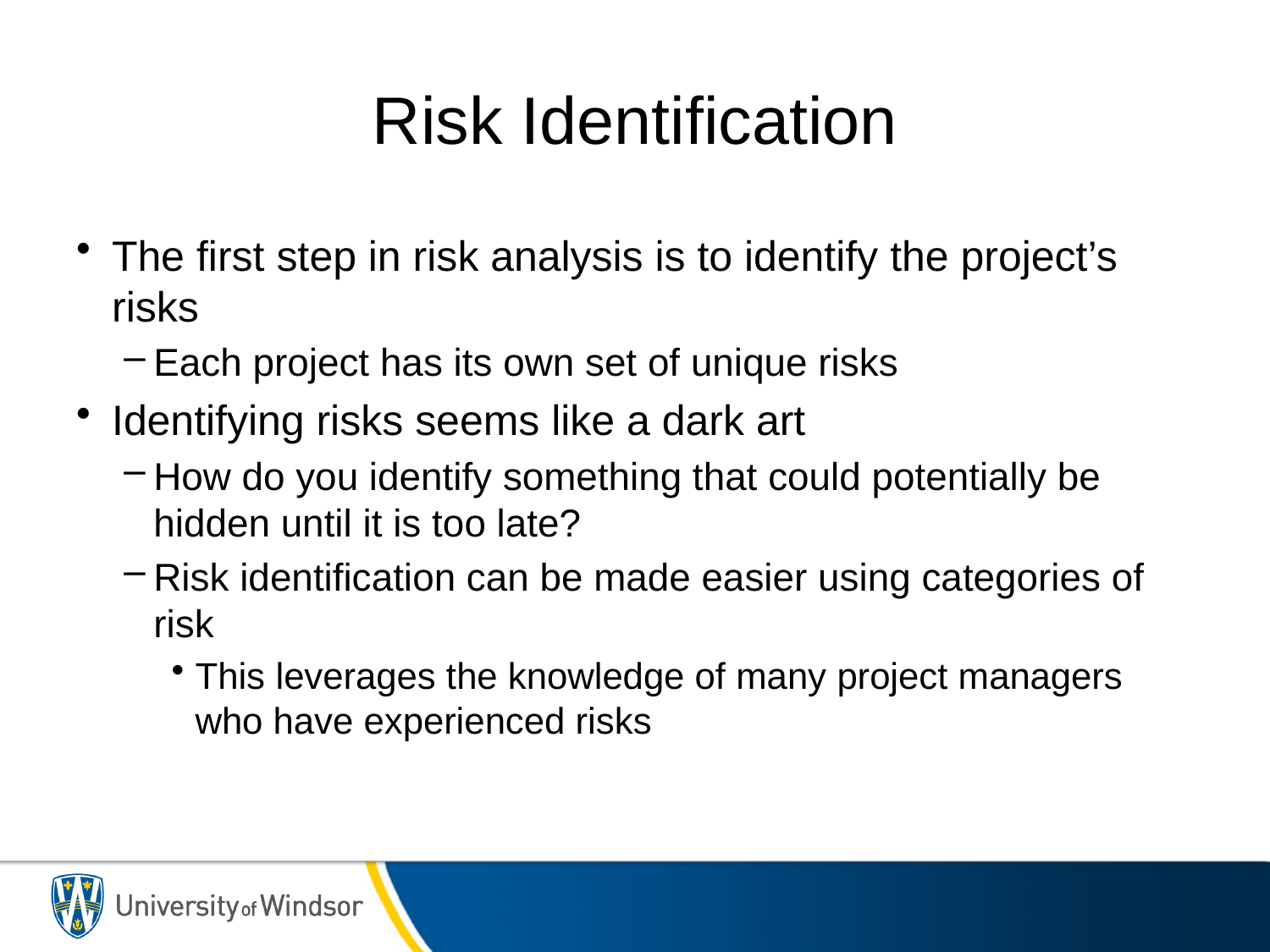

# Risk Identification
The first step in risk analysis is to identify the project’s risks
Each project has its own set of unique risks
Identifying risks seems like a dark art
How do you identify something that could potentially be hidden until it is too late?
Risk identification can be made easier using categories of risk
This leverages the knowledge of many project managers who have experienced risks